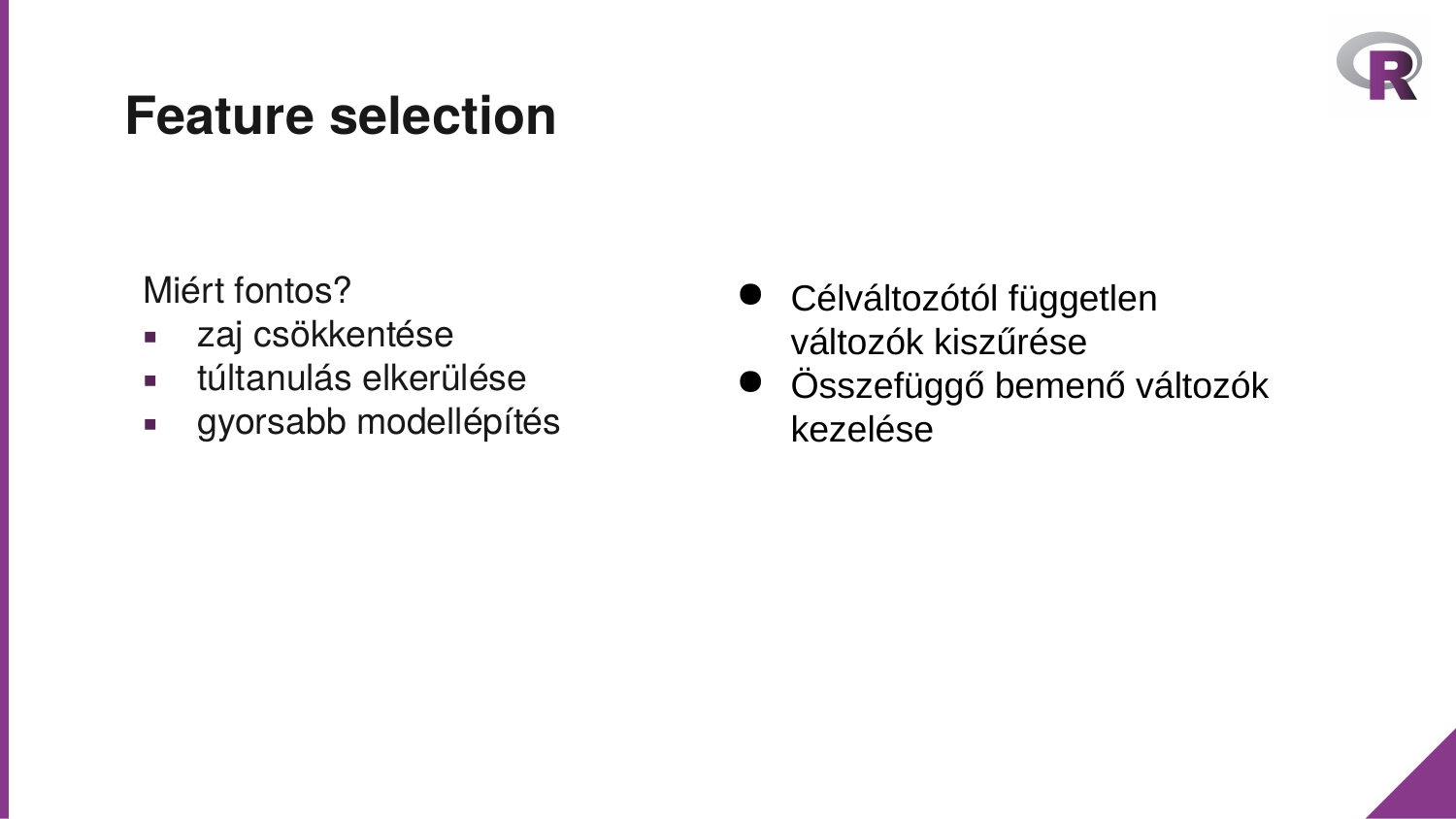

# Feature selection
Miért fontos?
zaj csökkentése
túltanulás elkerülése
gyorsabb modellépítés

Célváltozótól független változók kiszűrése
Összefüggő bemenő változók kezelése